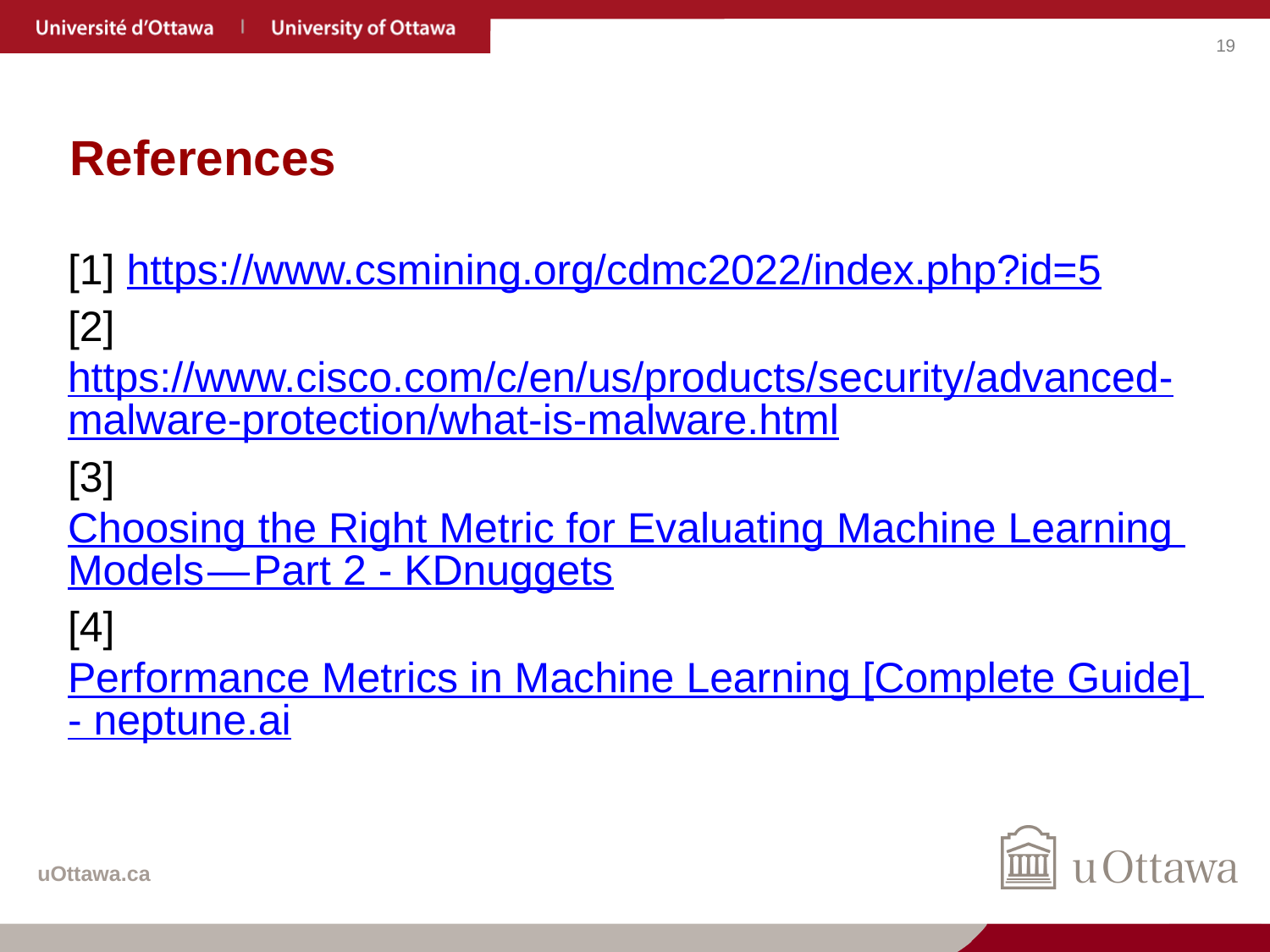

# References
[1] https://www.csmining.org/cdmc2022/index.php?id=5
[2]https://www.cisco.com/c/en/us/products/security/advanced-malware-protection/what-is-malware.html
[3] Choosing the Right Metric for Evaluating Machine Learning Models — Part 2 - KDnuggets
[4] Performance Metrics in Machine Learning [Complete Guide] - neptune.ai